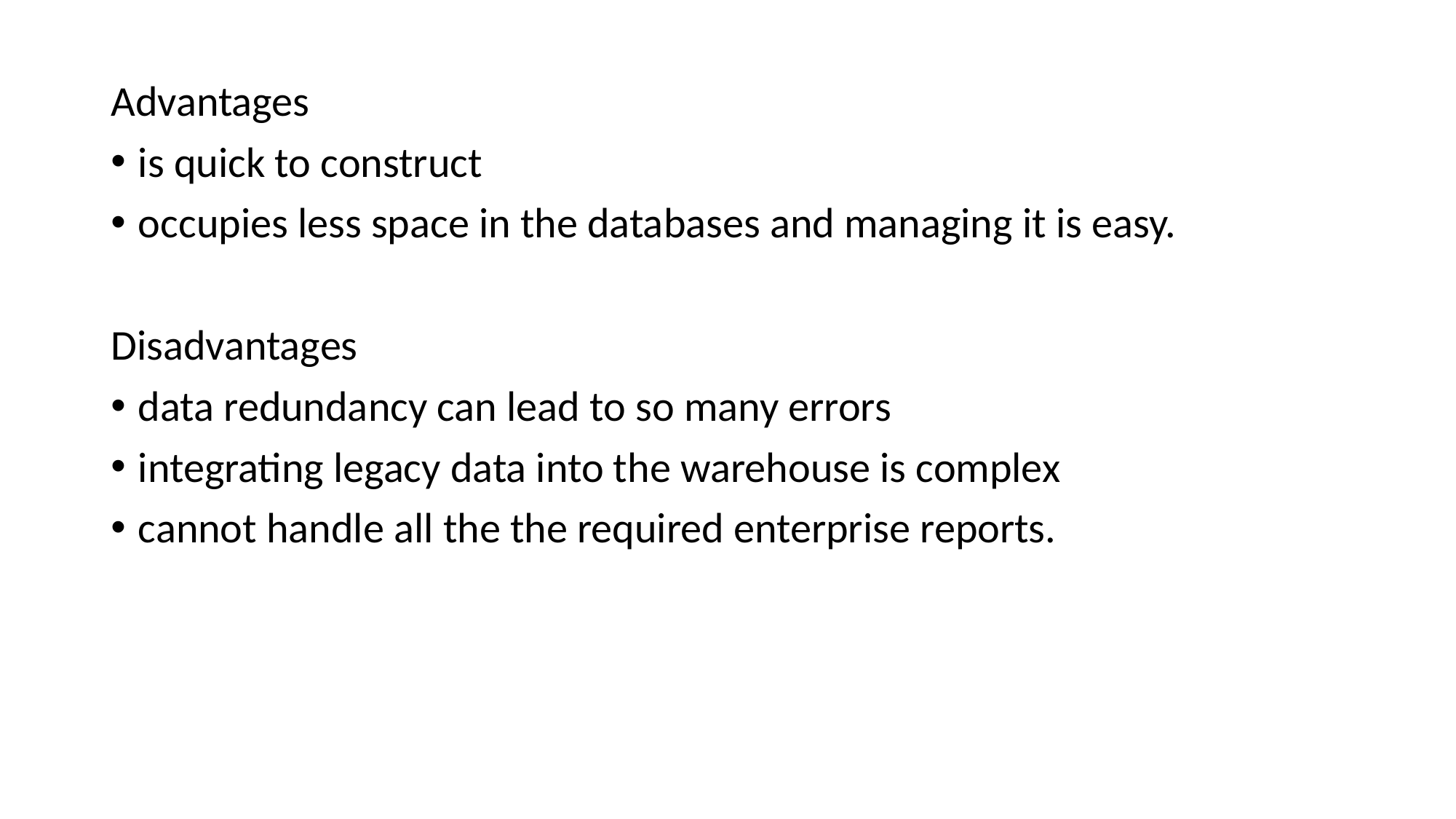

Advantages
is quick to construct
occupies less space in the databases and managing it is easy.

Disadvantages
data redundancy can lead to so many errors
integrating legacy data into the warehouse is complex
cannot handle all the the required enterprise reports.